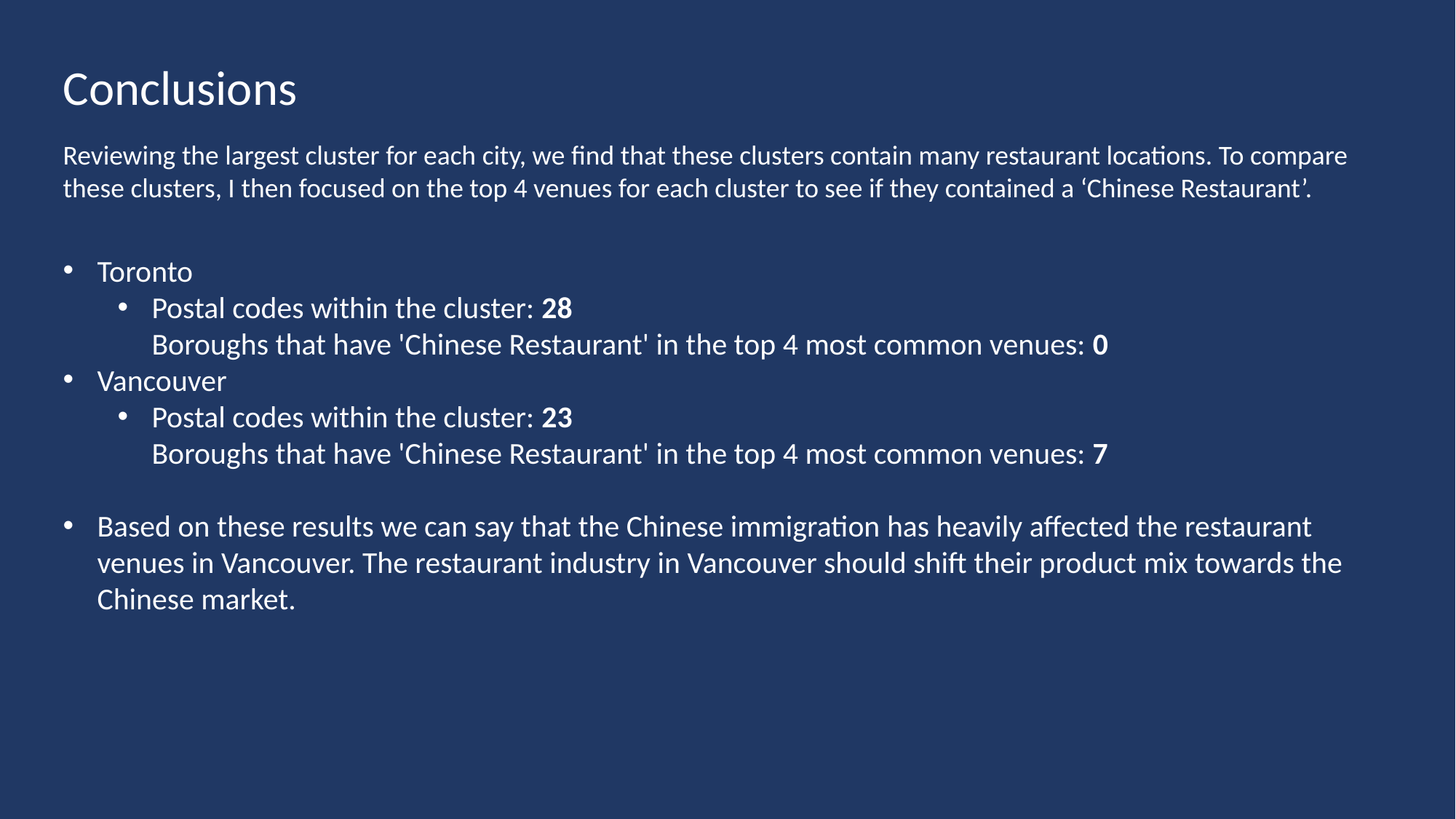

Conclusions
Reviewing the largest cluster for each city, we find that these clusters contain many restaurant locations. To compare these clusters, I then focused on the top 4 venues for each cluster to see if they contained a ‘Chinese Restaurant’.

Toronto
Postal codes within the cluster: 28
Boroughs that have 'Chinese Restaurant' in the top 4 most common venues: 0
Vancouver
Postal codes within the cluster: 23
Boroughs that have 'Chinese Restaurant' in the top 4 most common venues: 7
Based on these results we can say that the Chinese immigration has heavily affected the restaurant venues in Vancouver. The restaurant industry in Vancouver should shift their product mix towards the Chinese market.